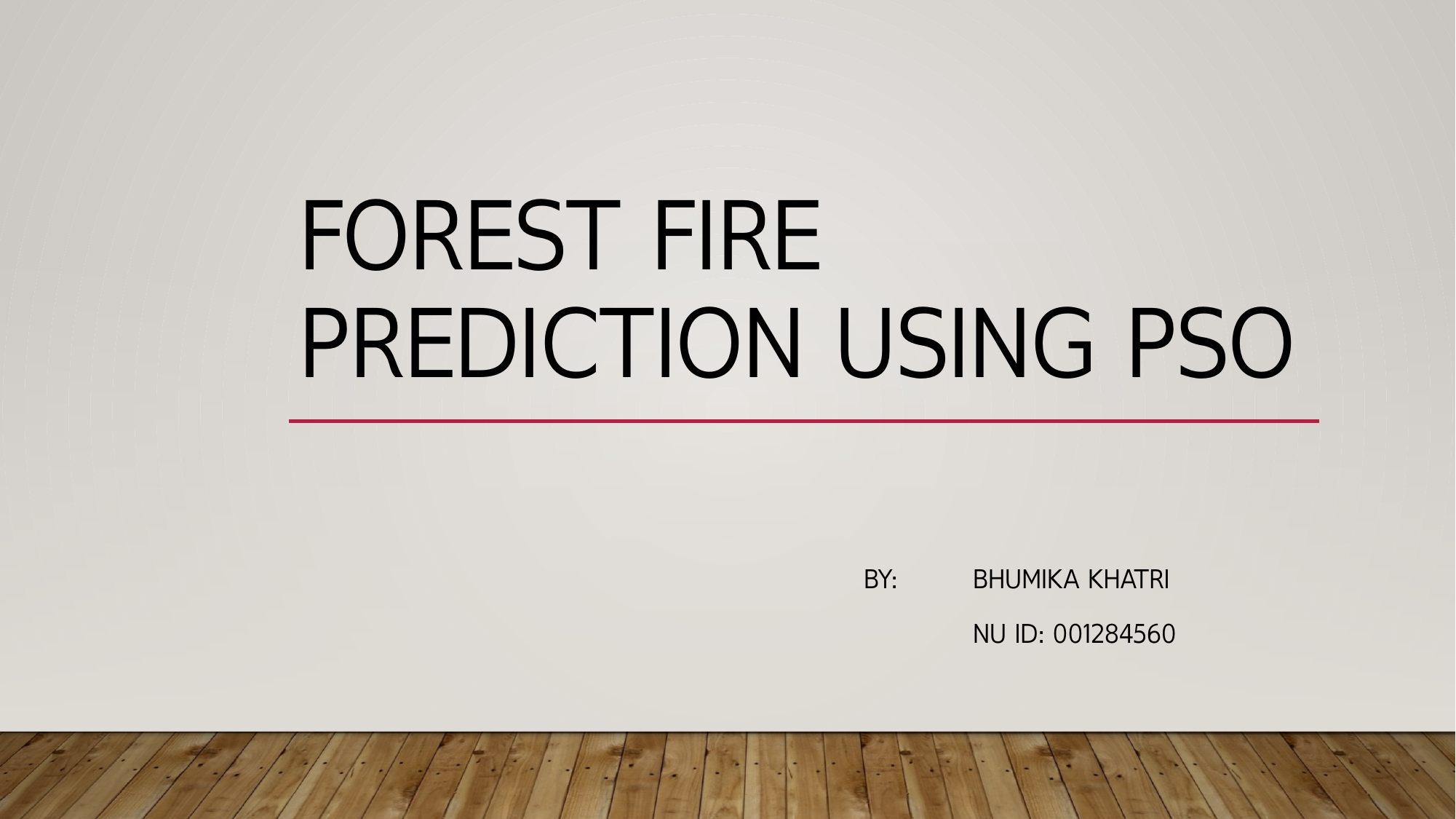

# Forest Fire Prediction Using PSO
By: 	Bhumika Khatri
	NU ID: 001284560